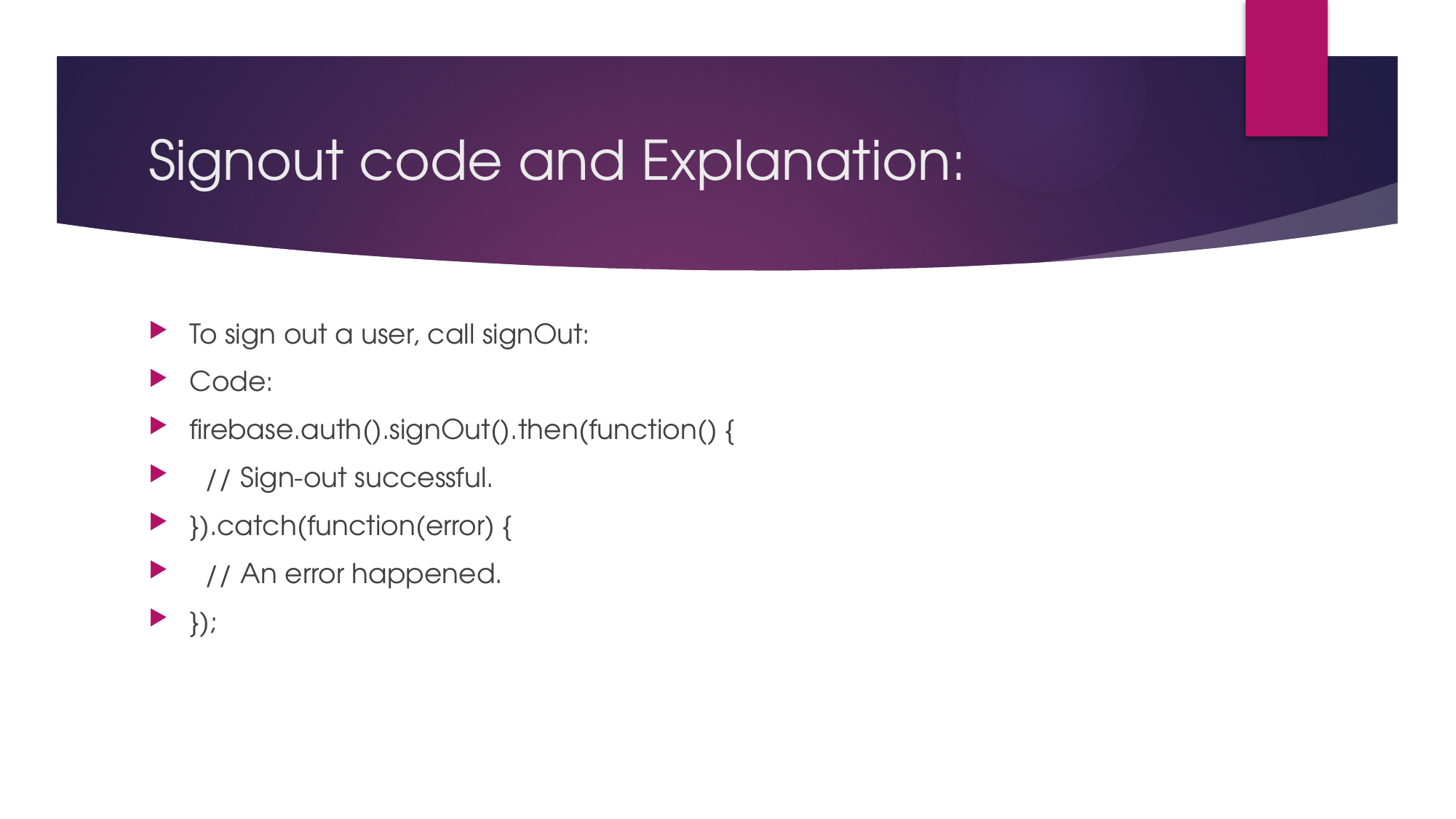

# Signout code and Explanation:
To sign out a user, call signOut:
Code:
firebase.auth().signOut().then(function() {
  // Sign-out successful.
}).catch(function(error) {
  // An error happened.
});